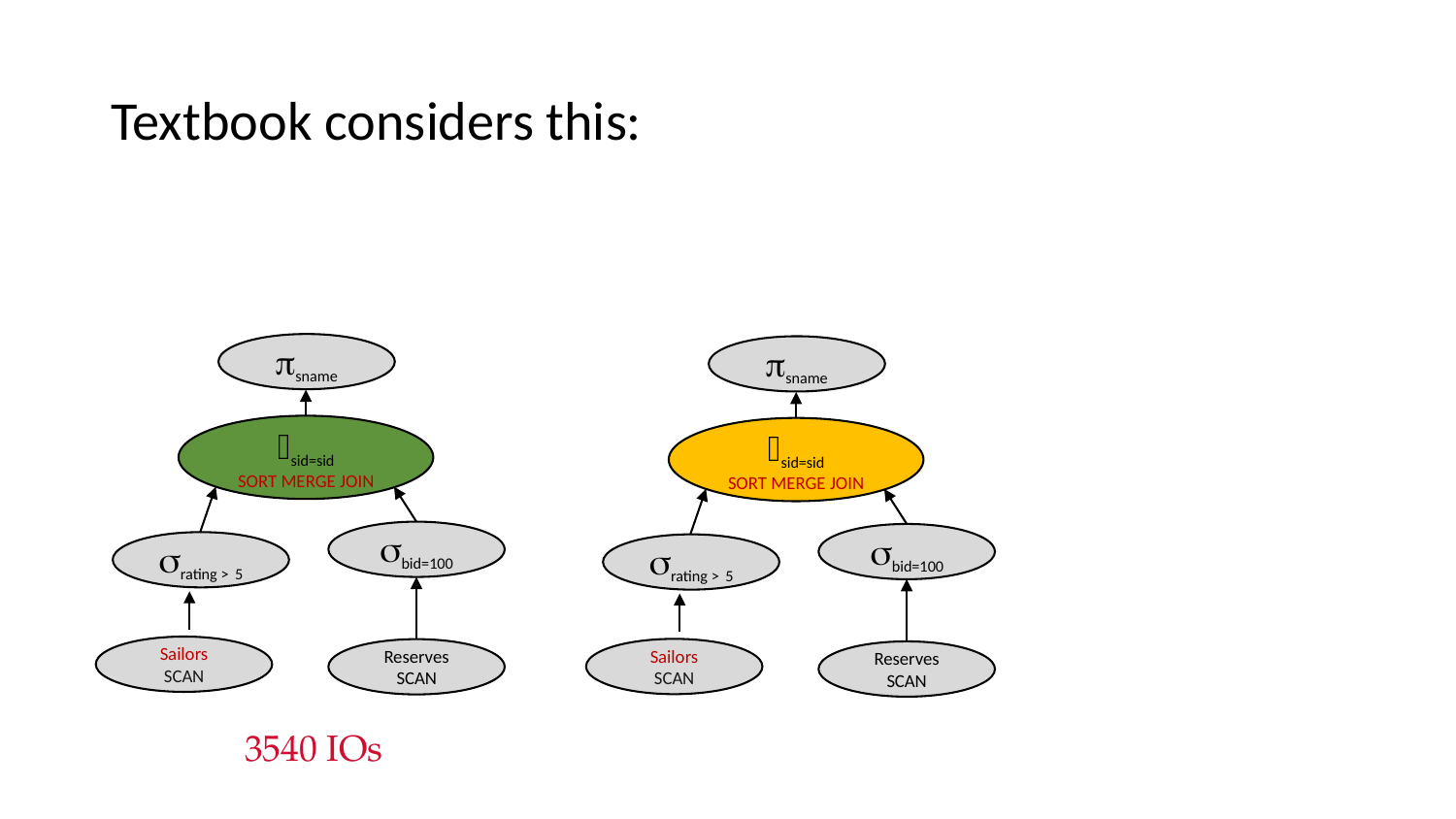

# Textbook considers this:

πsname
πsname
⨝sid=sid
SORT MERGE JOIN
⨝sid=sid
SORT MERGE JOIN
σbid=100
σbid=100
σrating > 5
σrating > 5
Sailors
scan
Sailors
scan
Reserves
scan
Reserves
scan
3540 IOs